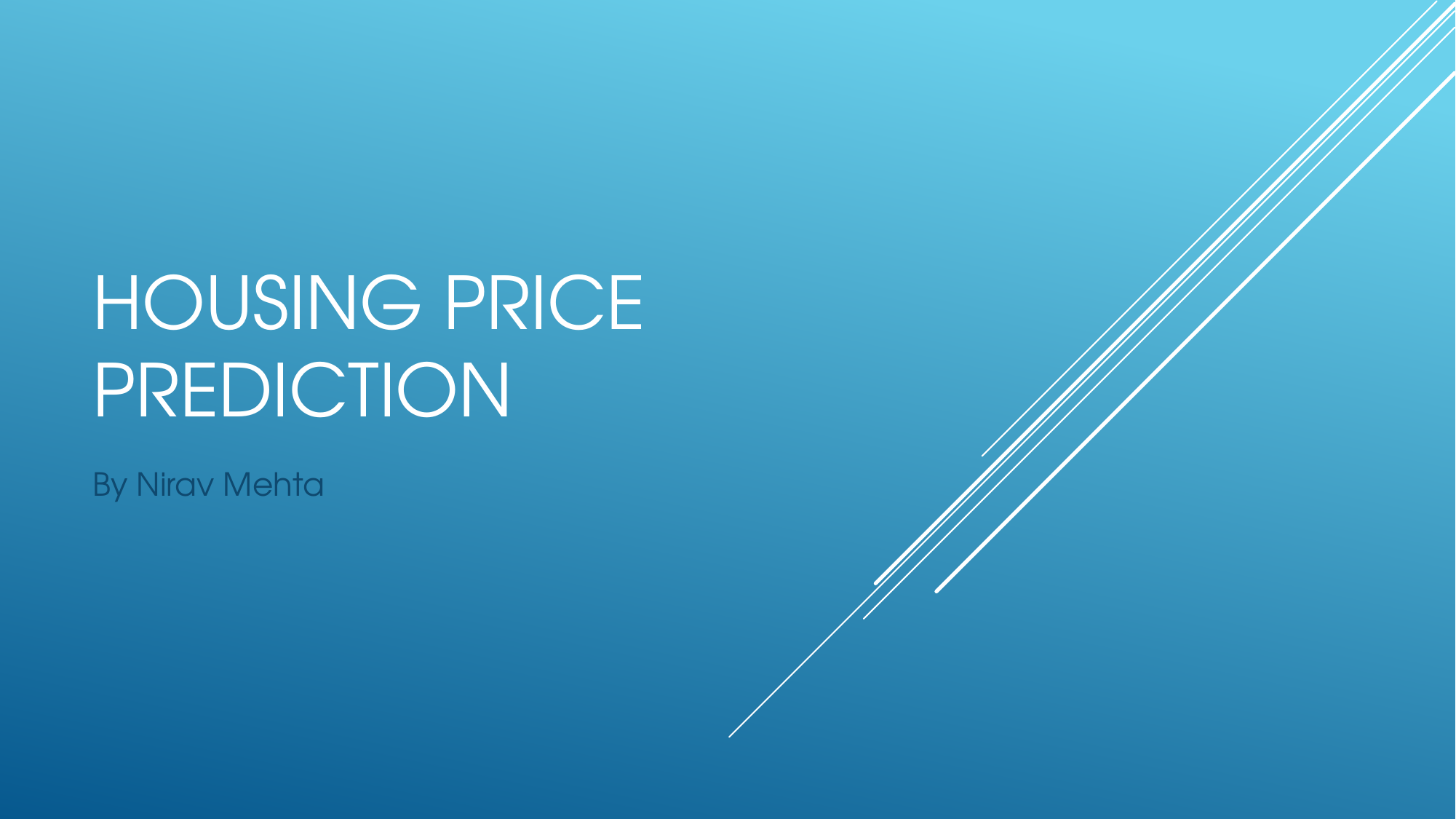

# HOUSING PRICE PREDICTION
By Nirav Mehta